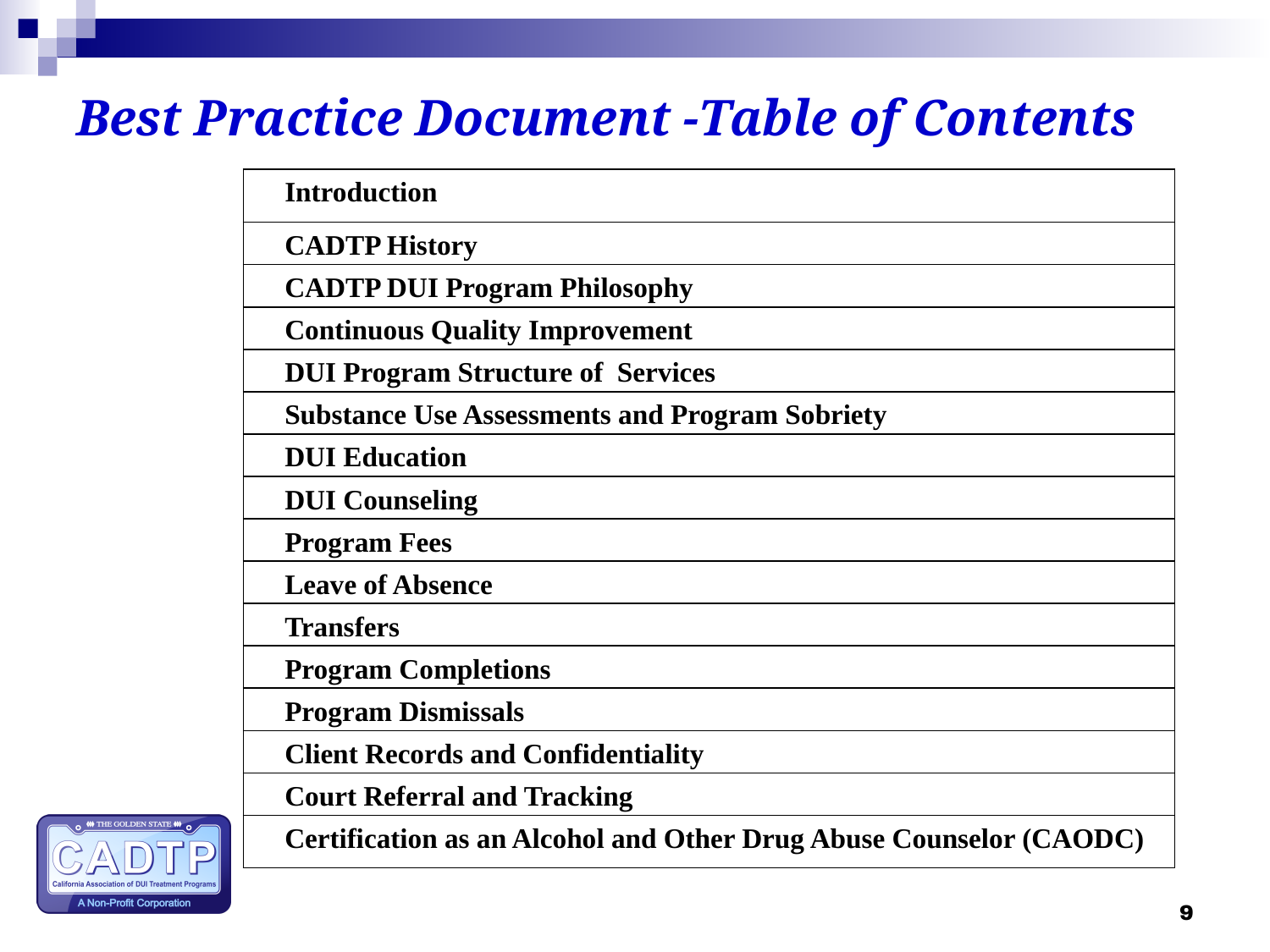

# Best Practice Document -Table of Contents
| Introduction |
| --- |
| CADTP History |
| CADTP DUI Program Philosophy |
| Continuous Quality Improvement |
| DUI Program Structure of Services |
| Substance Use Assessments and Program Sobriety |
| DUI Education |
| DUI Counseling |
| Program Fees |
| Leave of Absence |
| Transfers |
| Program Completions |
| Program Dismissals |
| Client Records and Confidentiality |
| Court Referral and Tracking |
| Certification as an Alcohol and Other Drug Abuse Counselor (CAODC) |
9